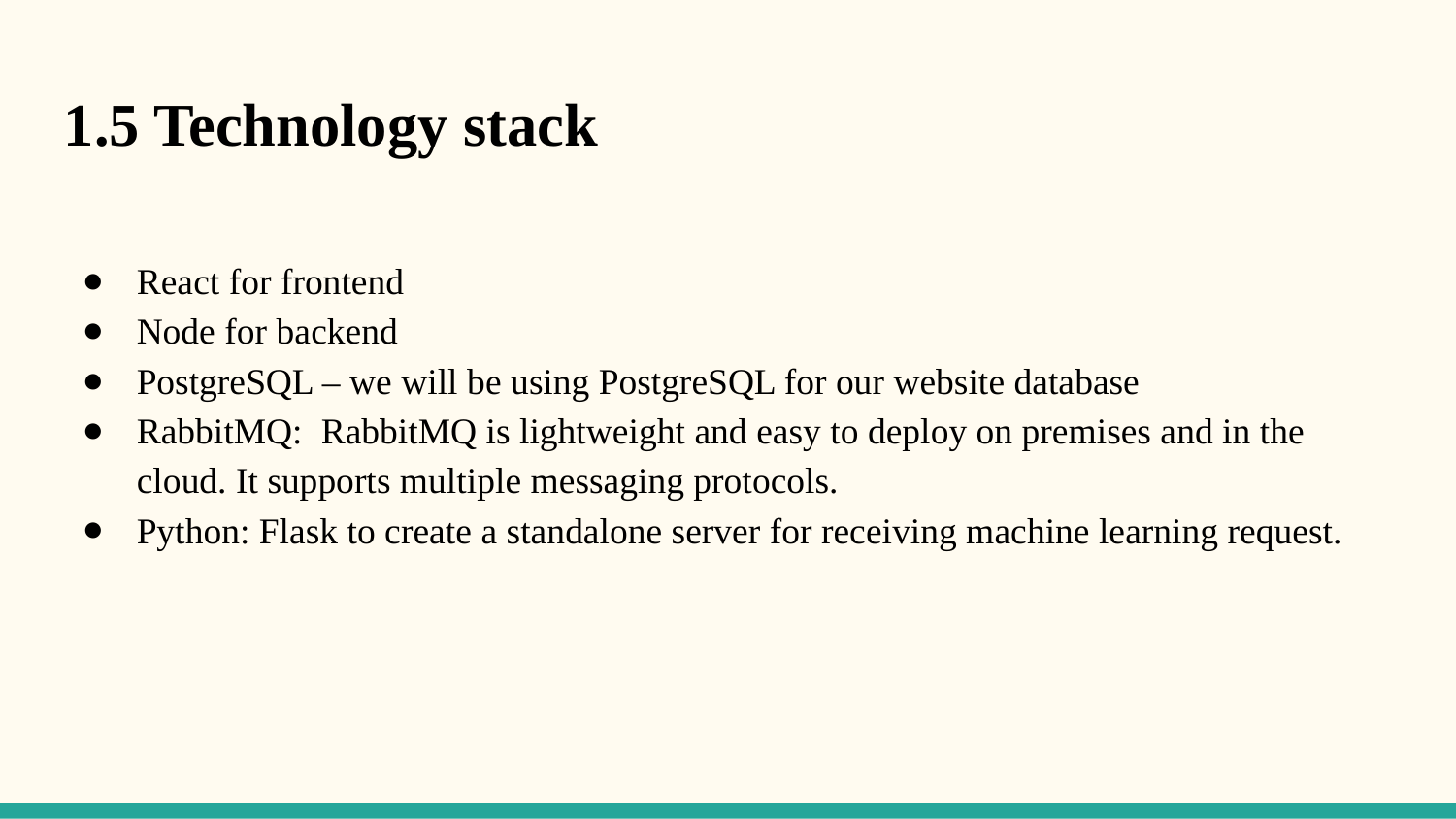

1.5 Technology stack

React for frontend
Node for backend
PostgreSQL – we will be using PostgreSQL for our website database
RabbitMQ:  RabbitMQ is lightweight and easy to deploy on premises and in the cloud. It supports multiple messaging protocols.
Python: Flask to create a standalone server for receiving machine learning request.